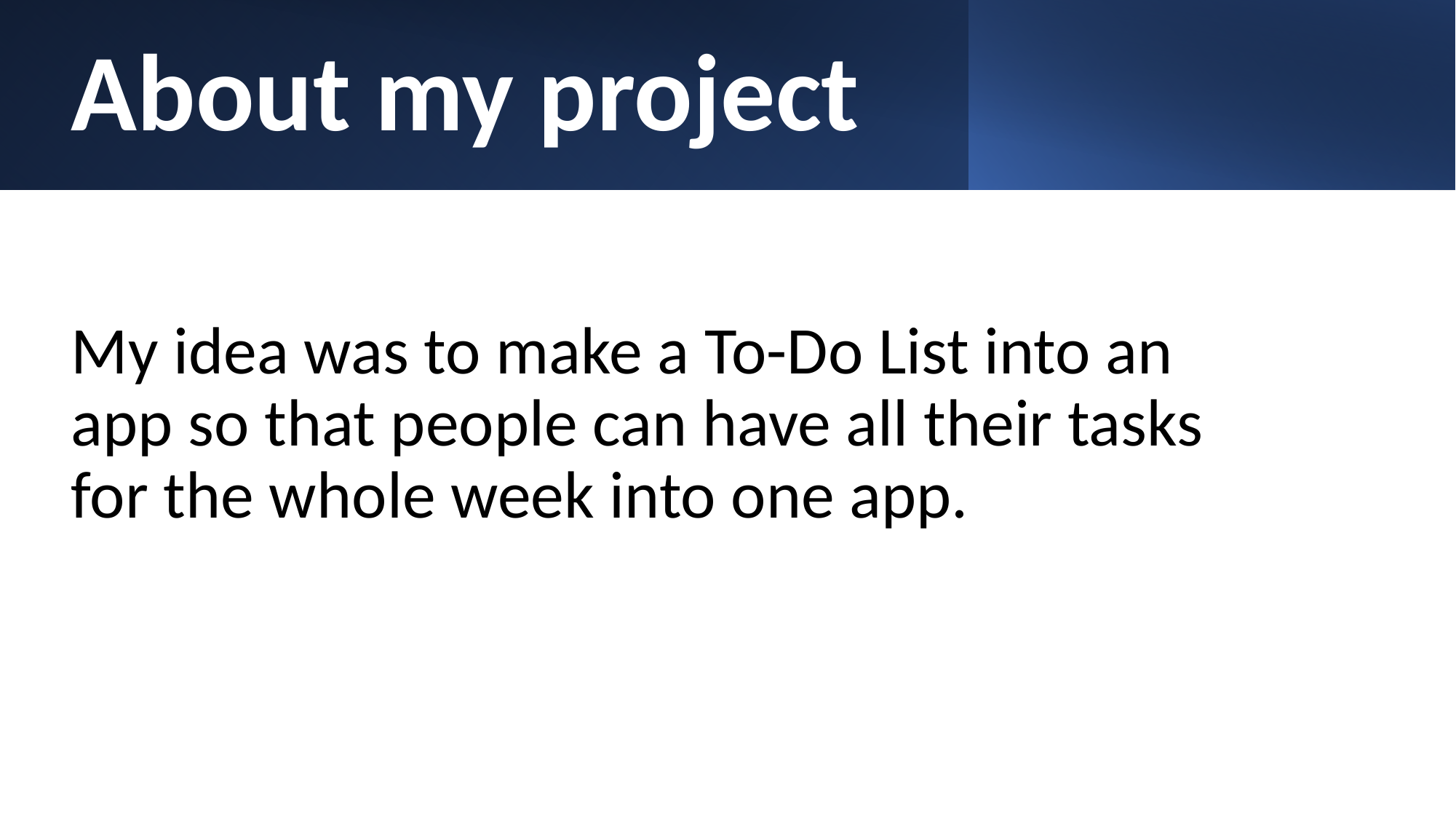

# About my project
My idea was to make a To-Do List into an app so that people can have all their tasks for the whole week into one app.